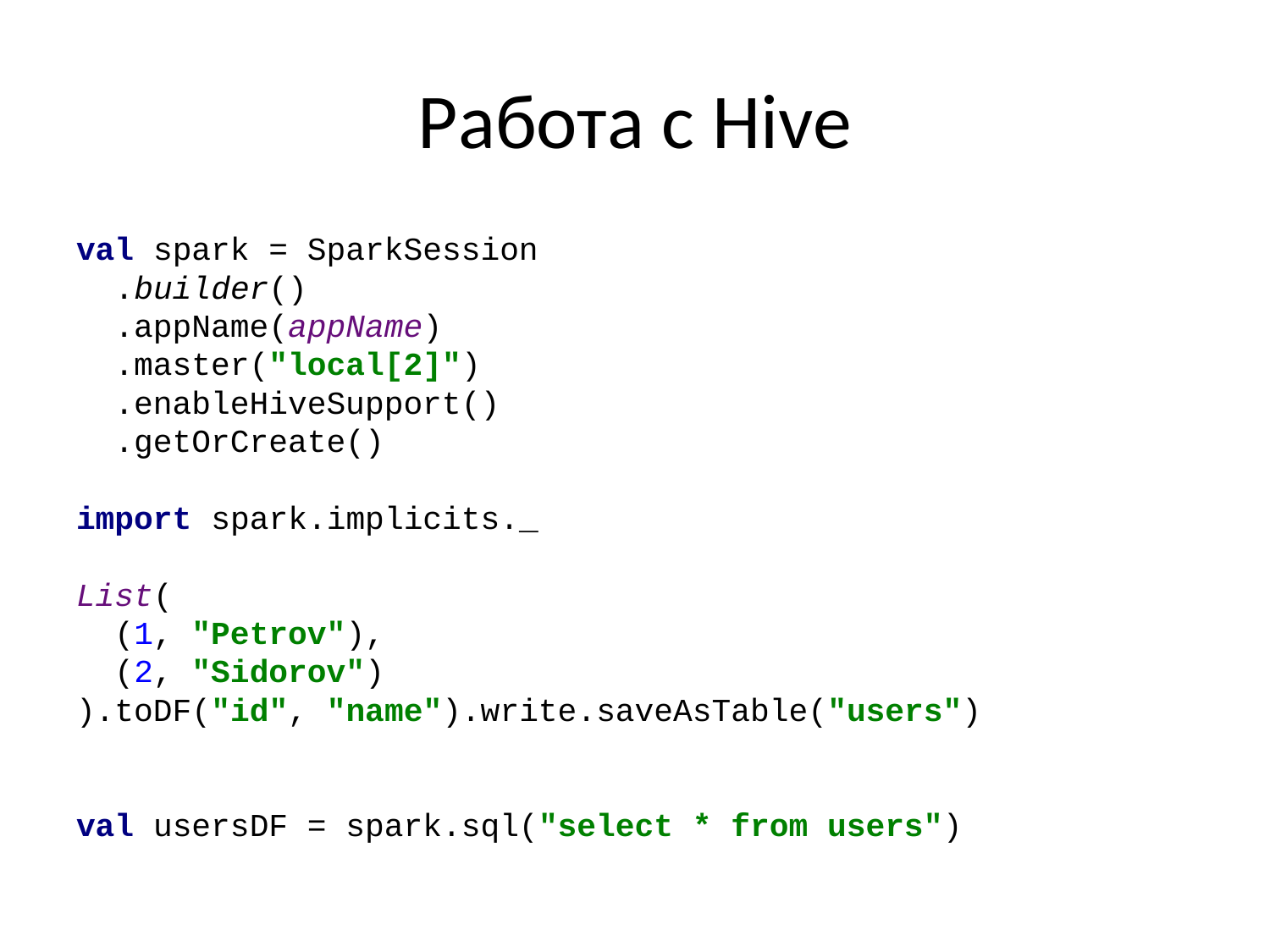

# Работа с Hive
val spark = SparkSession
  .builder()
  .appName(appName)
  .master("local[2]")
  .enableHiveSupport()
  .getOrCreate()
import spark.implicits._
List(
  (1, "Petrov"),
  (2, "Sidorov")
).toDF("id", "name").write.saveAsTable("users")
val usersDF = spark.sql("select * from users")